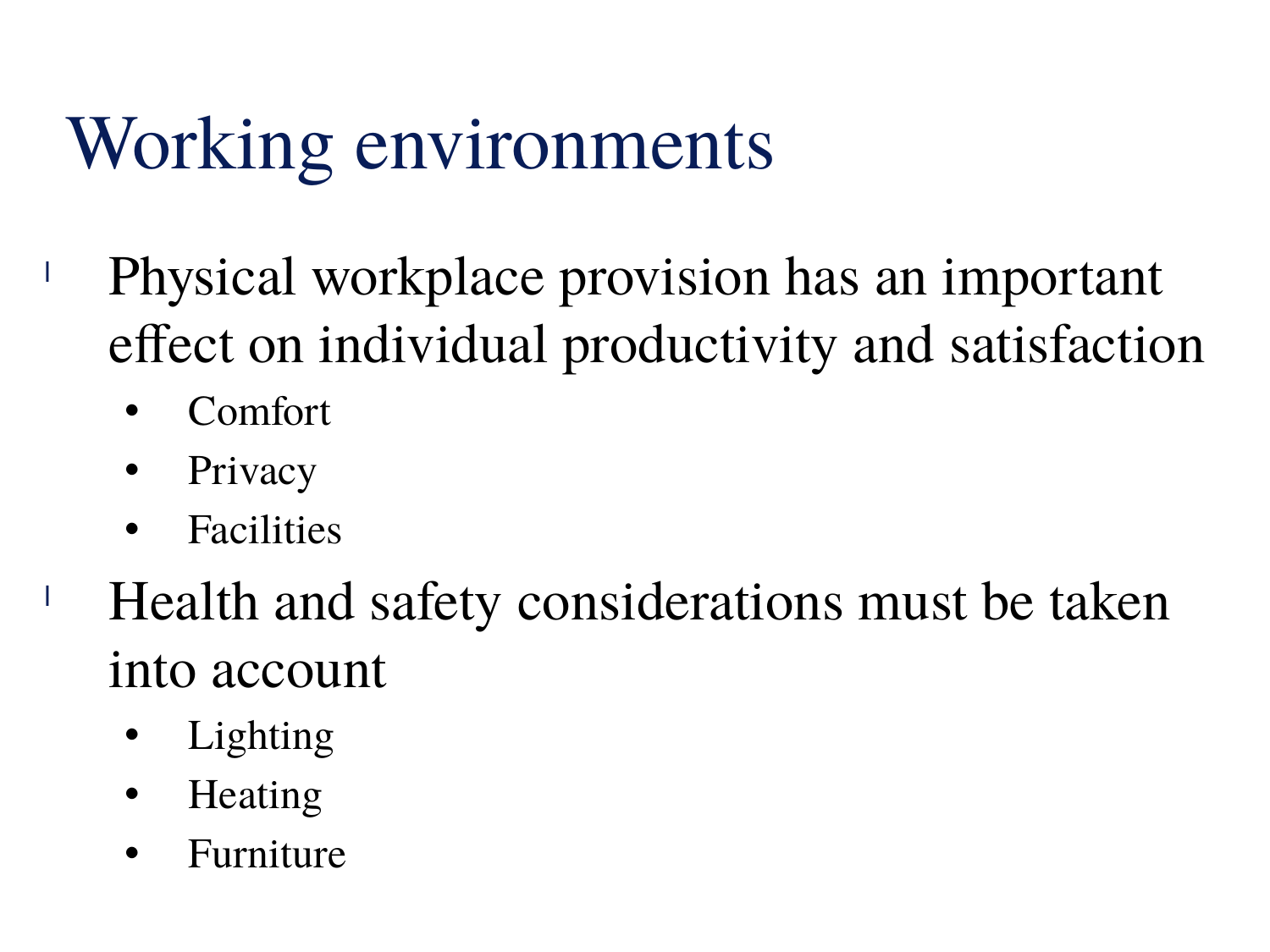

# Working environments
Physical workplace provision has an important
effect on individual productivity and satisfaction
Comfort
Privacy
Facilities
Health and safety considerations must be taken
into account
Lighting
Heating
Furniture